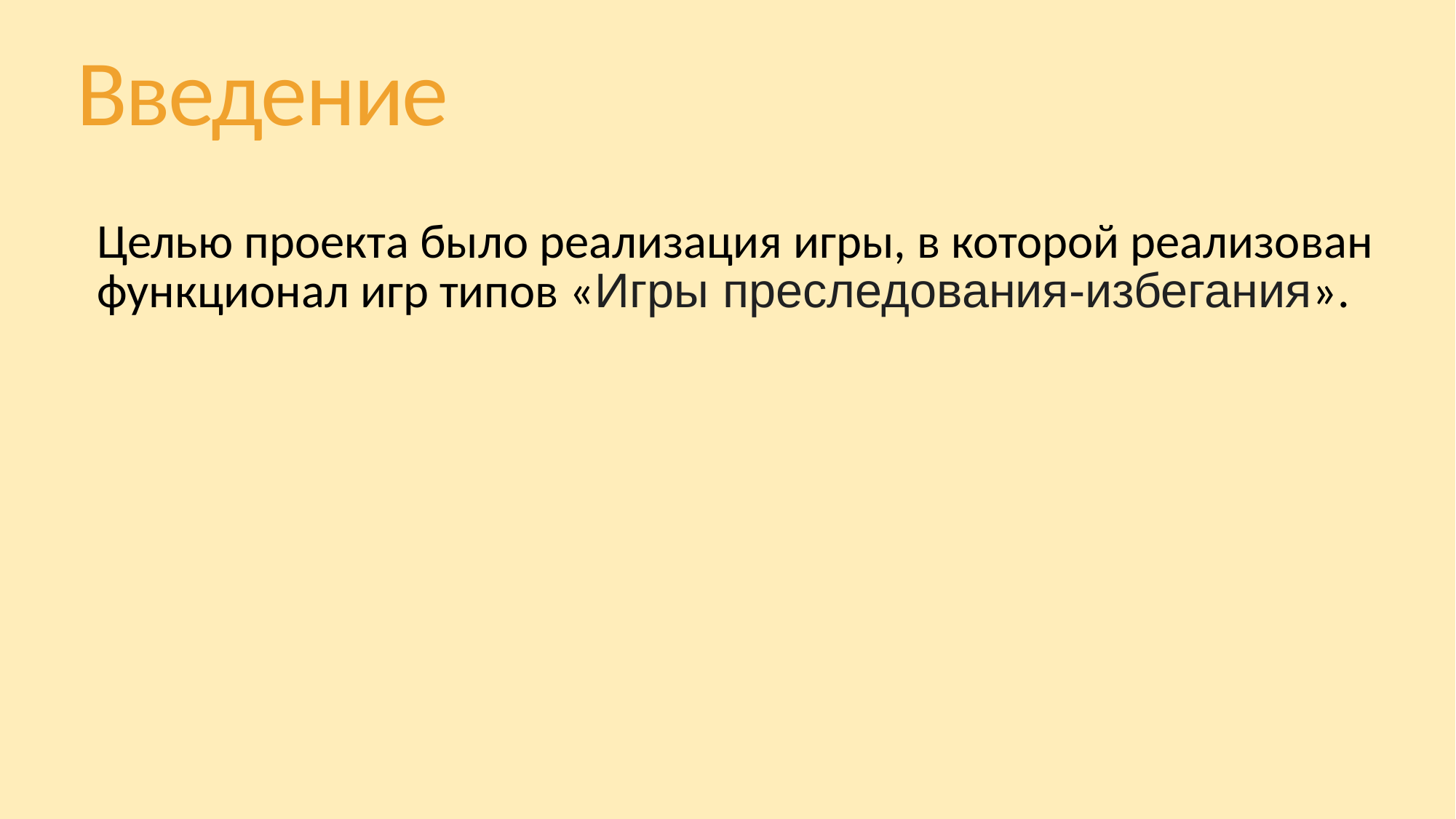

# Введение
Целью проекта было реализация игры, в которой реализован функционал игр типов «Игры преследования-избегания».